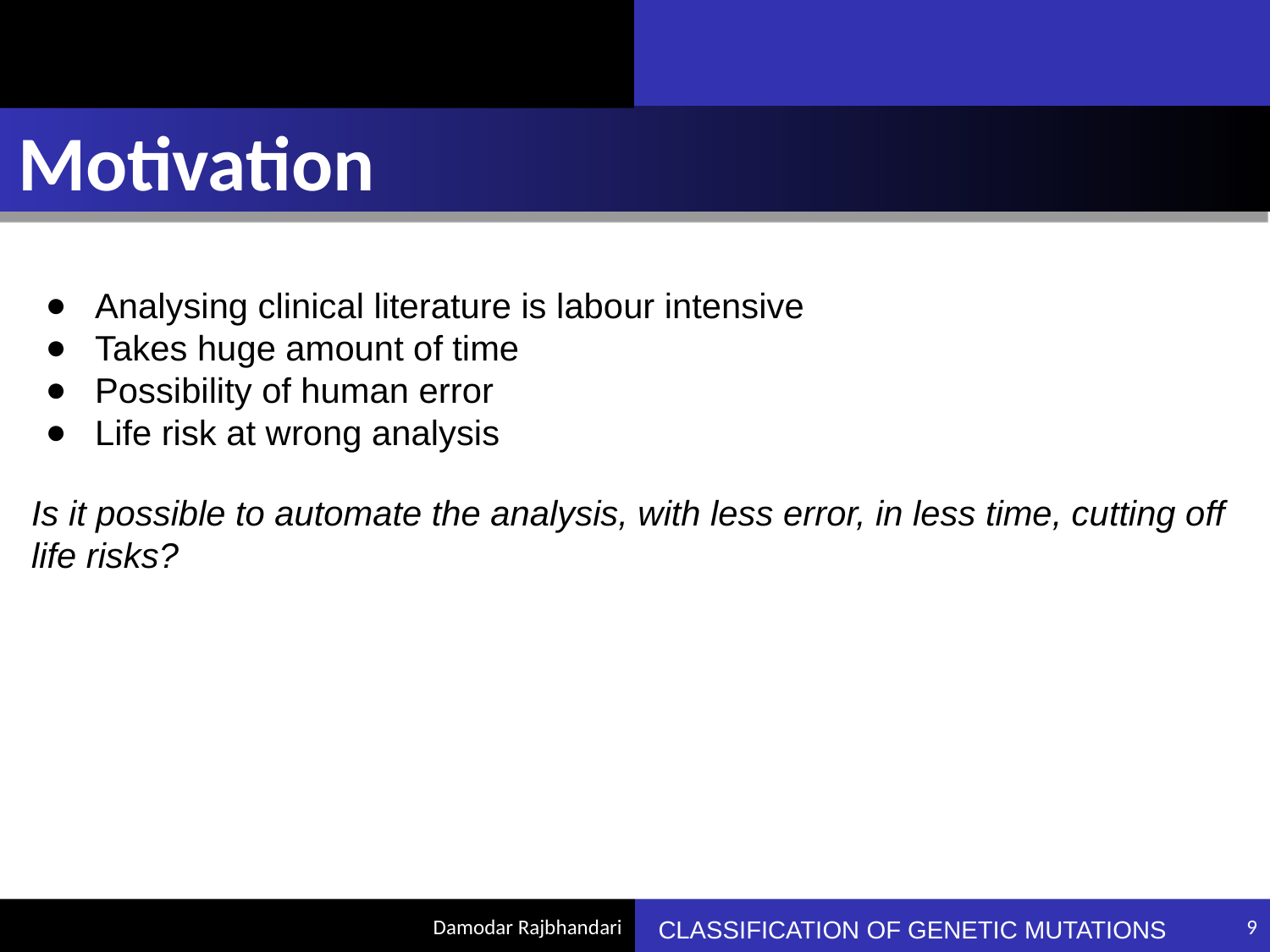

Motivation

Analysing clinical literature is labour intensive
Takes huge amount of time
Possibility of human error
Life risk at wrong analysis

Is it possible to automate the analysis, with less error, in less time, cutting off life risks?
CLASSIFICATION OF GENETIC MUTATIONS
9